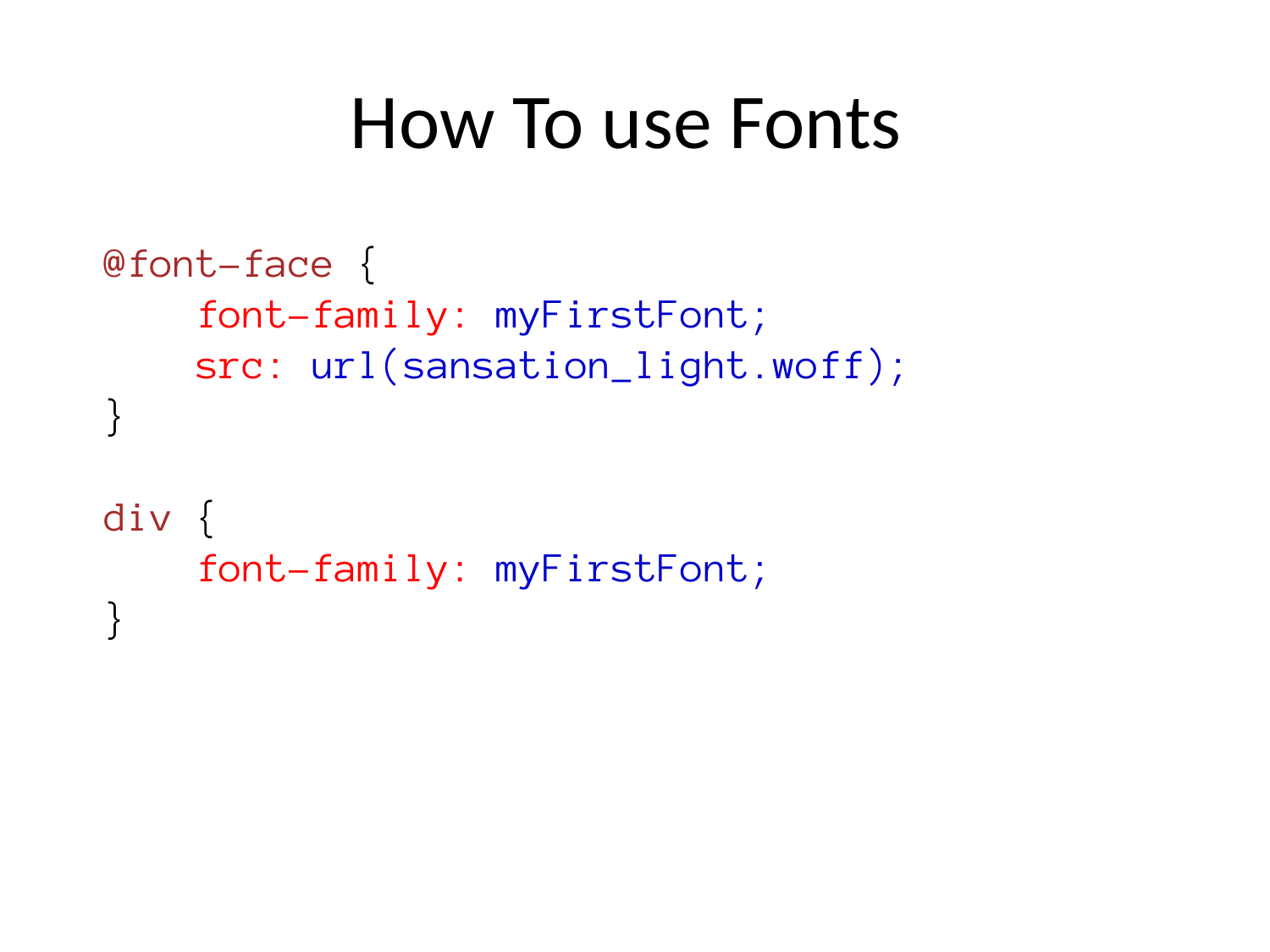

# How To use Fonts
@font-face {
    font-family: myFirstFont;
    src: url(sansation_light.woff);
}

div {
    font-family: myFirstFont;
}